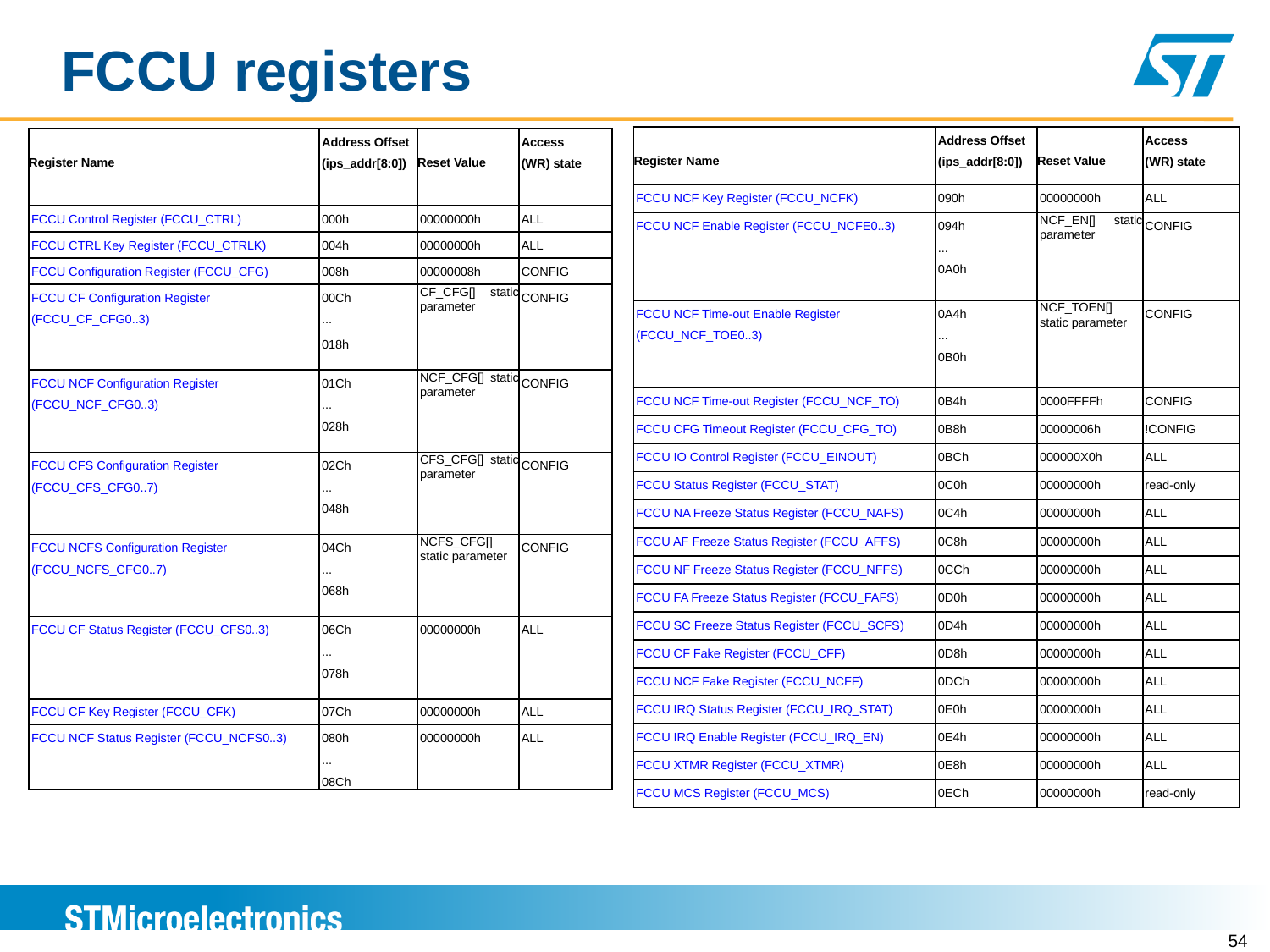

FCCU registers
| Register Name | Address Offset (ips\_addr[8:0]) | Reset Value | Access (WR) state |
| --- | --- | --- | --- |
| FCCU NCF Key Register (FCCU\_NCFK) | 090h | 00000000h | ALL |
| FCCU NCF Enable Register (FCCU\_NCFE0..3) | 094h ... 0A0h | NCF\_EN[] static parameter | CONFIG |
| FCCU NCF Time-out Enable Register (FCCU\_NCF\_TOE0..3) | 0A4h ... 0B0h | NCF\_TOEN[] static parameter | CONFIG |
| FCCU NCF Time-out Register (FCCU\_NCF\_TO) | 0B4h | 0000FFFFh | CONFIG |
| FCCU CFG Timeout Register (FCCU\_CFG\_TO) | 0B8h | 00000006h | !CONFIG |
| FCCU IO Control Register (FCCU\_EINOUT) | 0BCh | 000000X0h | ALL |
| FCCU Status Register (FCCU\_STAT) | 0C0h | 00000000h | read-only |
| FCCU NA Freeze Status Register (FCCU\_NAFS) | 0C4h | 00000000h | ALL |
| FCCU AF Freeze Status Register (FCCU\_AFFS) | 0C8h | 00000000h | ALL |
| FCCU NF Freeze Status Register (FCCU\_NFFS) | 0CCh | 00000000h | ALL |
| FCCU FA Freeze Status Register (FCCU\_FAFS) | 0D0h | 00000000h | ALL |
| FCCU SC Freeze Status Register (FCCU\_SCFS) | 0D4h | 00000000h | ALL |
| FCCU CF Fake Register (FCCU\_CFF) | 0D8h | 00000000h | ALL |
| FCCU NCF Fake Register (FCCU\_NCFF) | 0DCh | 00000000h | ALL |
| FCCU IRQ Status Register (FCCU\_IRQ\_STAT) | 0E0h | 00000000h | ALL |
| FCCU IRQ Enable Register (FCCU\_IRQ\_EN) | 0E4h | 00000000h | ALL |
| FCCU XTMR Register (FCCU\_XTMR) | 0E8h | 00000000h | ALL |
| FCCU MCS Register (FCCU\_MCS) | 0ECh | 00000000h | read-only |
| Register Name | Address Offset (ips\_addr[8:0]) | Reset Value | Access (WR) state |
| --- | --- | --- | --- |
| FCCU Control Register (FCCU\_CTRL) | 000h | 00000000h | ALL |
| FCCU CTRL Key Register (FCCU\_CTRLK) | 004h | 00000000h | ALL |
| FCCU Configuration Register (FCCU\_CFG) | 008h | 00000008h | CONFIG |
| FCCU CF Configuration Register (FCCU\_CF\_CFG0..3) | 00Ch ... 018h | CF\_CFG[] static parameter | CONFIG |
| FCCU NCF Configuration Register (FCCU\_NCF\_CFG0..3) | 01Ch ... 028h | NCF\_CFG[] static parameter | CONFIG |
| FCCU CFS Configuration Register (FCCU\_CFS\_CFG0..7) | 02Ch ... 048h | CFS\_CFG[] static parameter | CONFIG |
| FCCU NCFS Configuration Register (FCCU\_NCFS\_CFG0..7) | 04Ch ... 068h | NCFS\_CFG[] static parameter | CONFIG |
| FCCU CF Status Register (FCCU\_CFS0..3) | 06Ch ... 078h | 00000000h | ALL |
| FCCU CF Key Register (FCCU\_CFK) | 07Ch | 00000000h | ALL |
| FCCU NCF Status Register (FCCU\_NCFS0..3) | 080h ... 08Ch | 00000000h | ALL |
54
54